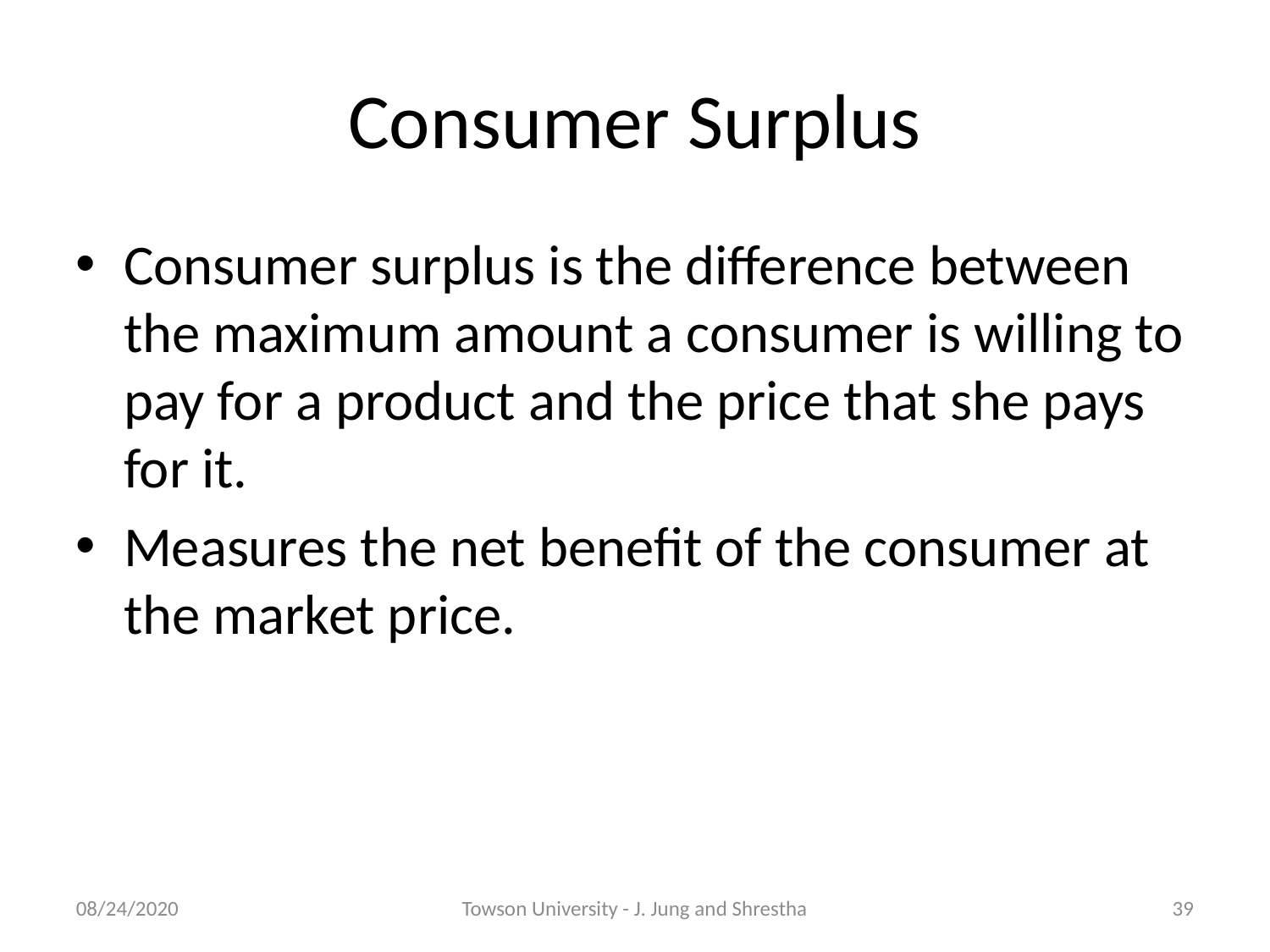

Consumer Surplus
Consumer surplus is the difference between the maximum amount a consumer is willing to pay for a product and the price that she pays for it.
Measures the net benefit of the consumer at the market price.

08/24/2020
Towson University - J. Jung and Shrestha
39